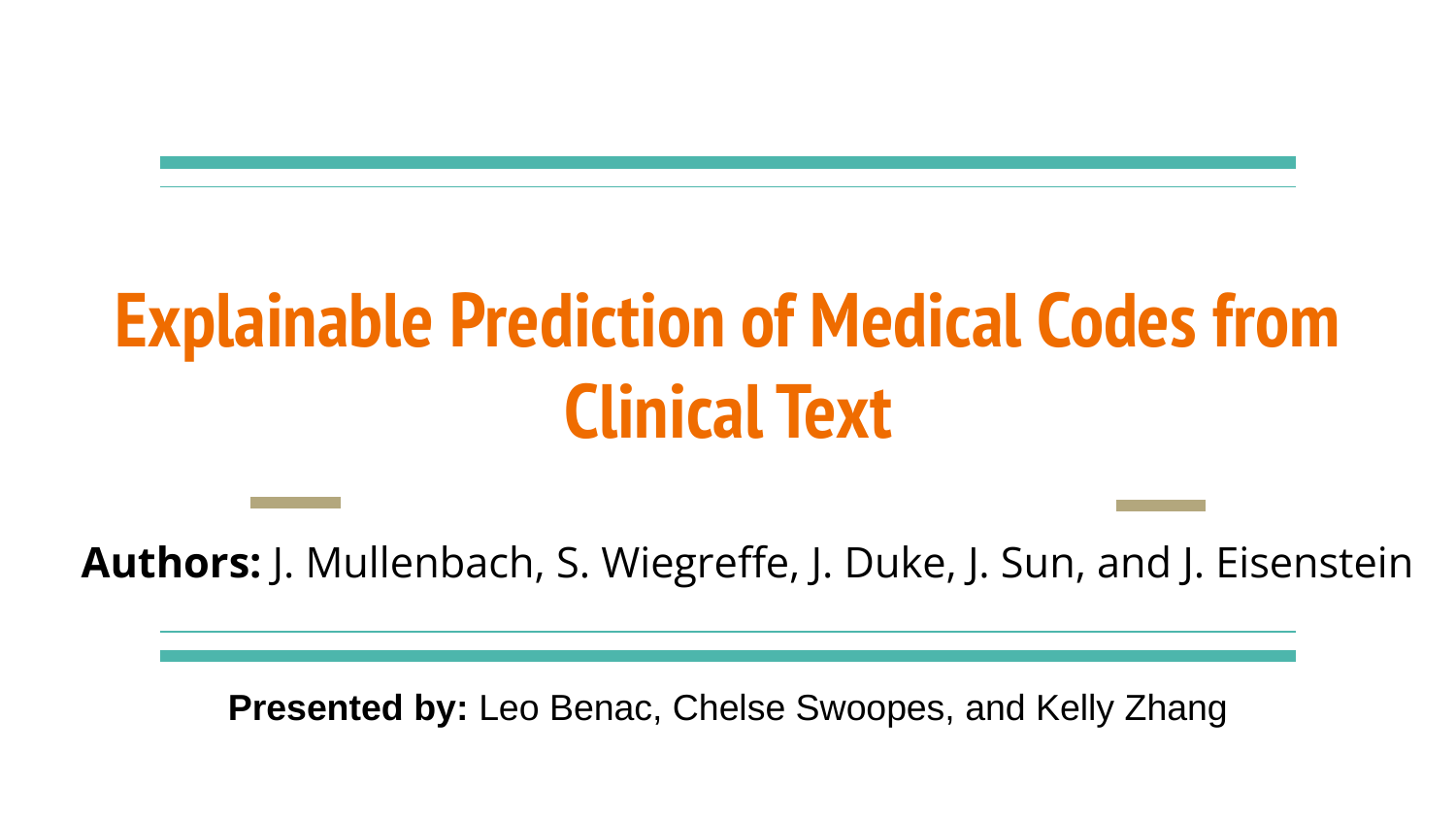

# Explainable Prediction of Medical Codes from Clinical Text
Authors: J. Mullenbach, S. Wiegreffe, J. Duke, J. Sun, and J. Eisenstein
Presented by: Leo Benac, Chelse Swoopes, and Kelly Zhang